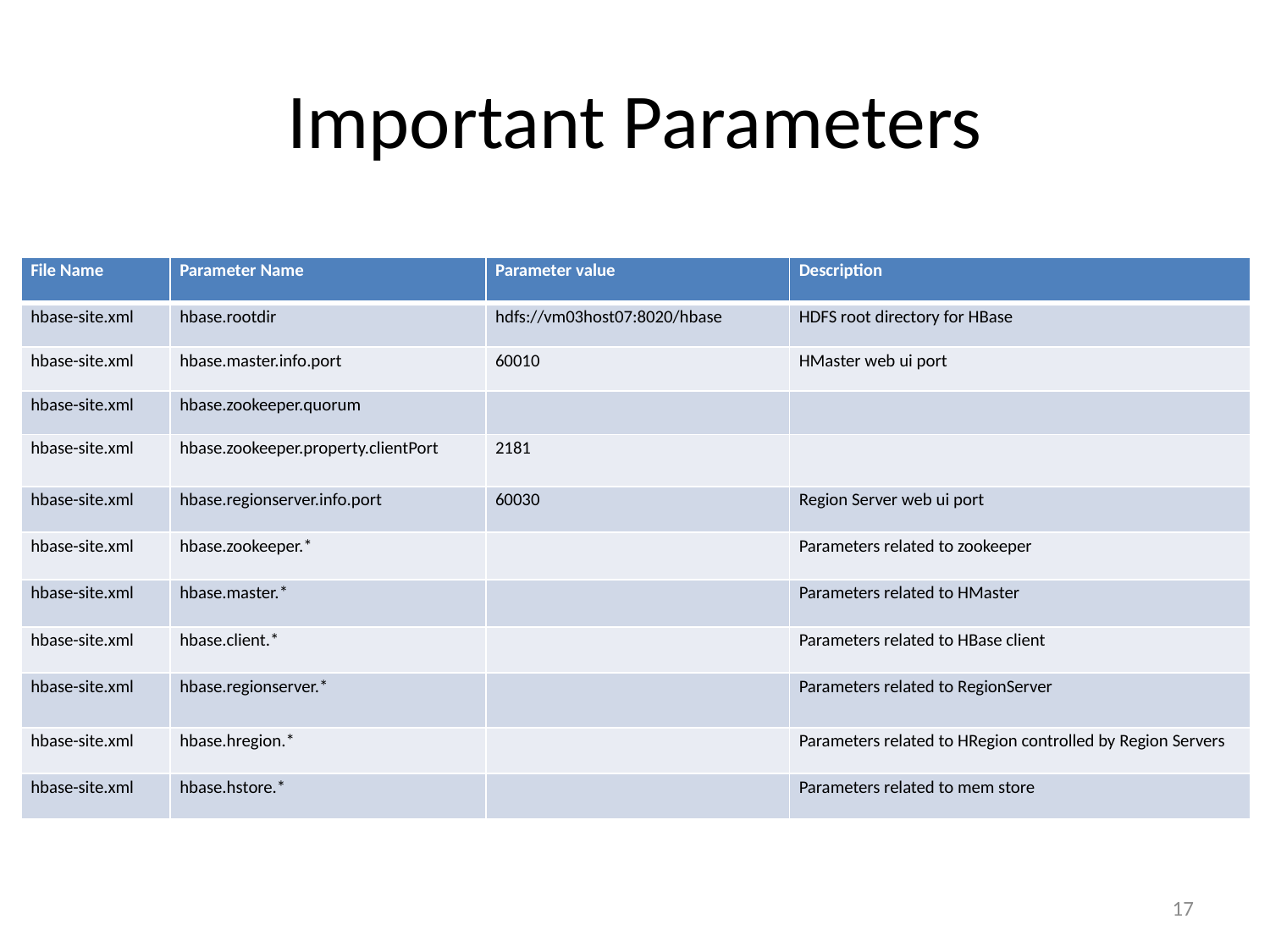

# Important Parameters
| File Name | Parameter Name | Parameter value | Description |
| --- | --- | --- | --- |
| hbase-site.xml | hbase.rootdir | hdfs://vm03host07:8020/hbase | HDFS root directory for HBase |
| hbase-site.xml | hbase.master.info.port | 60010 | HMaster web ui port |
| hbase-site.xml | hbase.zookeeper.quorum |  |  |
| hbase-site.xml | hbase.zookeeper.property.clientPort | 2181 |  |
| hbase-site.xml | hbase.regionserver.info.port | 60030 | Region Server web ui port |
| hbase-site.xml | hbase.zookeeper.\* |  | Parameters related to zookeeper |
| hbase-site.xml | hbase.master.\* |  | Parameters related to HMaster |
| hbase-site.xml | hbase.client.\* |  | Parameters related to HBase client |
| hbase-site.xml | hbase.regionserver.\* |  | Parameters related to RegionServer |
| hbase-site.xml | hbase.hregion.\* |  | Parameters related to HRegion controlled by Region Servers |
| hbase-site.xml | hbase.hstore.\* |  | Parameters related to mem store |
17